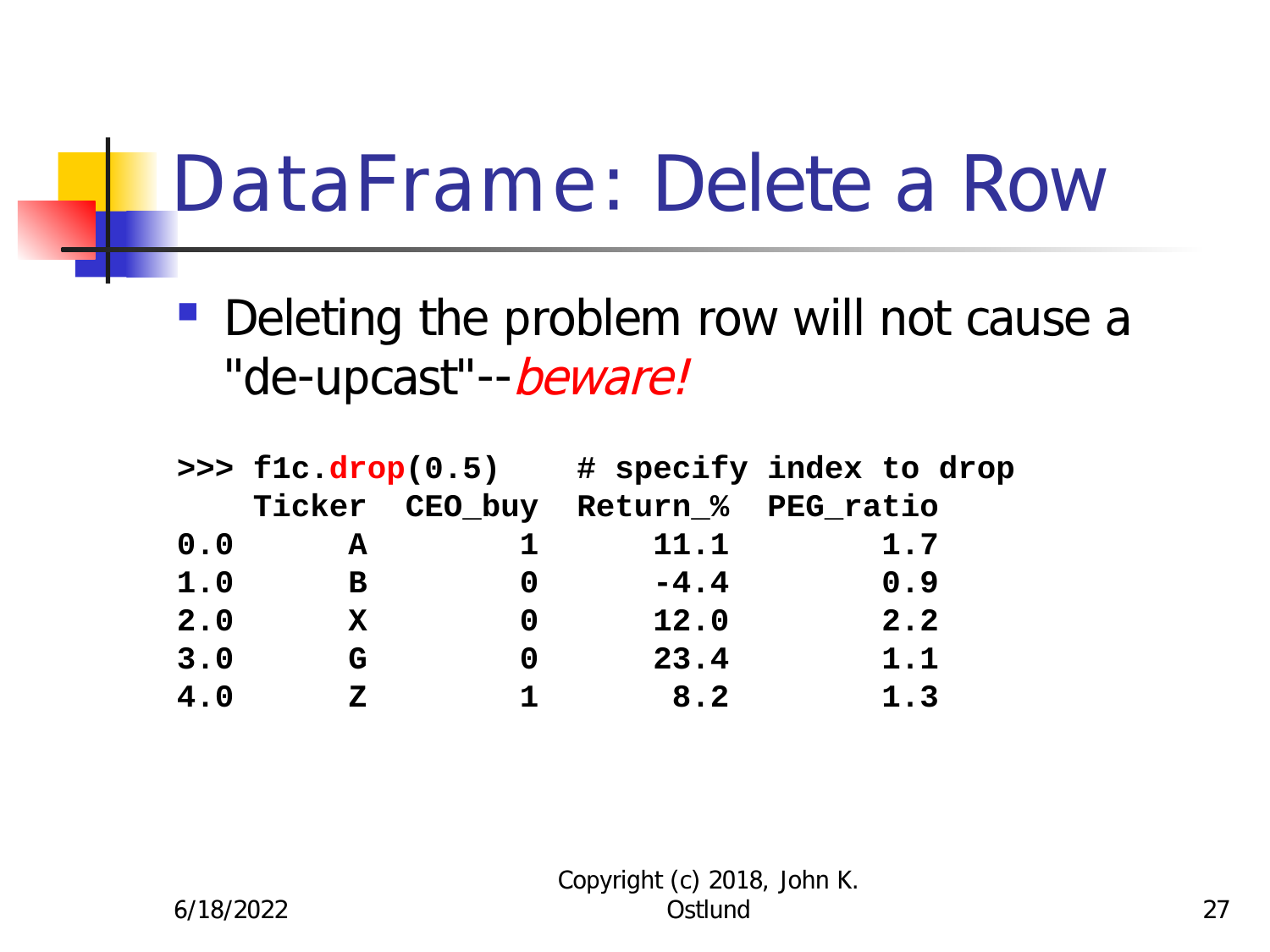

# DataFrame: Delete a Row
Deleting the problem row will not cause a "de-upcast"--beware!

>>> f1c.drop(0.5)    # specify index to drop
    Ticker  CEO_buy  Return_%  PEG_ratio
0.0      A        1      11.1        1.7
1.0      B        0      -4.4        0.9
2.0      X        0      12.0        2.2
3.0      G        0      23.4        1.1
4.0      Z        1       8.2        1.3
6/18/2022
Copyright (c) 2018, John K. Ostlund
27